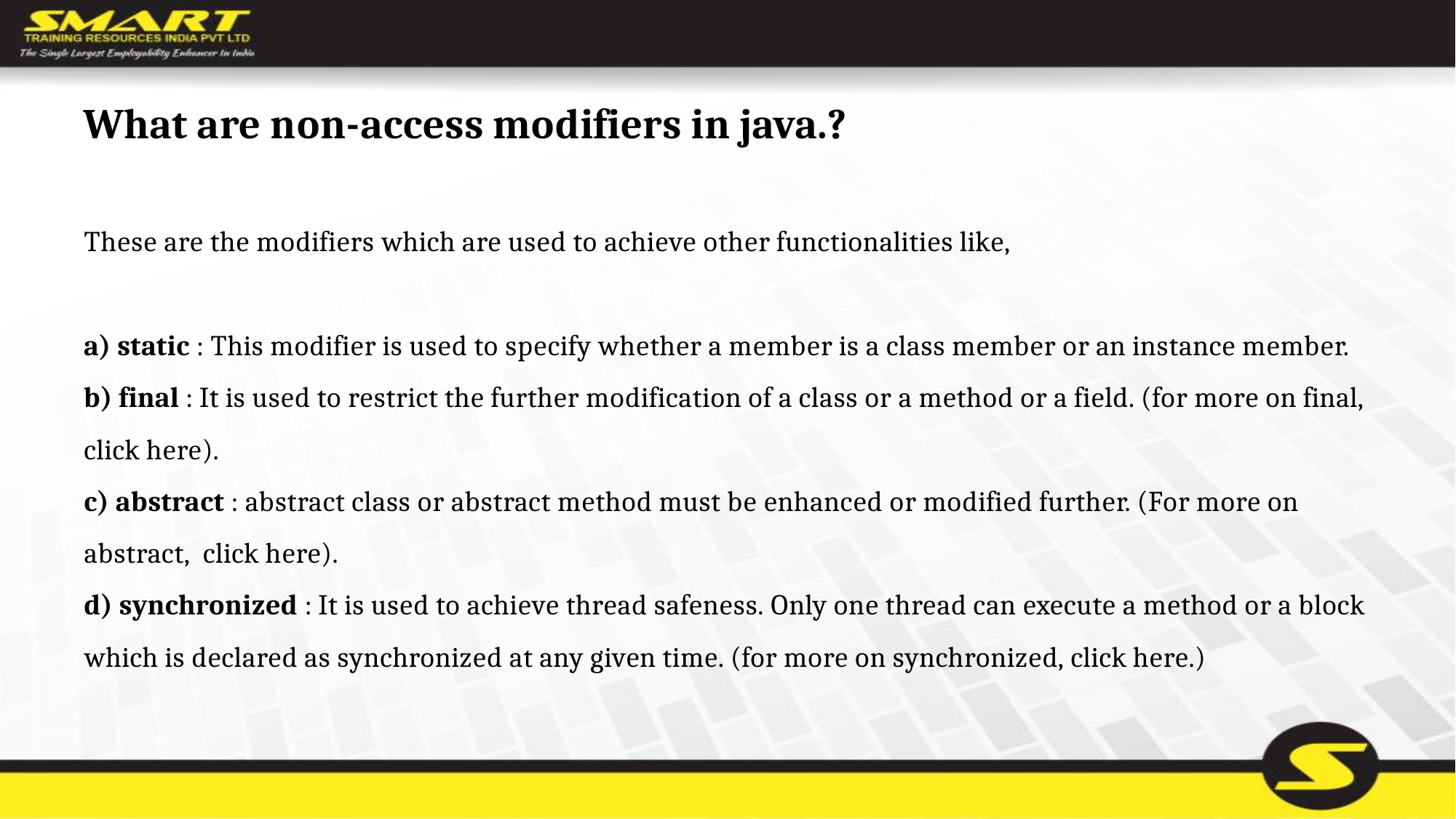

# What are non-access modifiers in java.?
These are the modifiers which are used to achieve other functionalities like,

a) static : This modifier is used to specify whether a member is a class member or an instance member.
b) final : It is used to restrict the further modification of a class or a method or a field. (for more on final, click here).
c) abstract : abstract class or abstract method must be enhanced or modified further. (For more on abstract,  click here).
d) synchronized : It is used to achieve thread safeness. Only one thread can execute a method or a block which is declared as synchronized at any given time. (for more on synchronized, click here.)